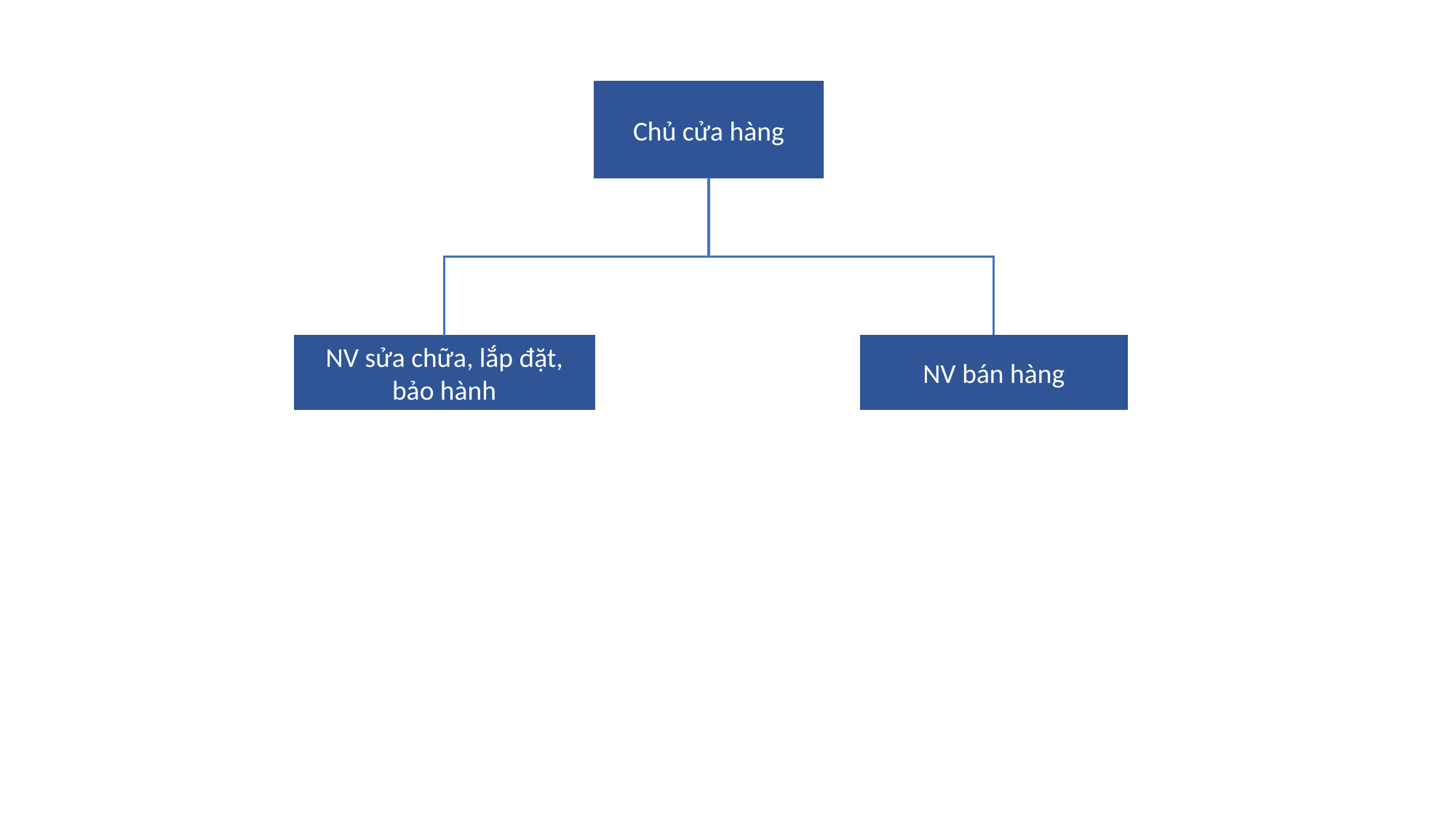

Chủ cửa hàng
NV sửa chữa, lắp đặt, bảo hành
NV bán hàng